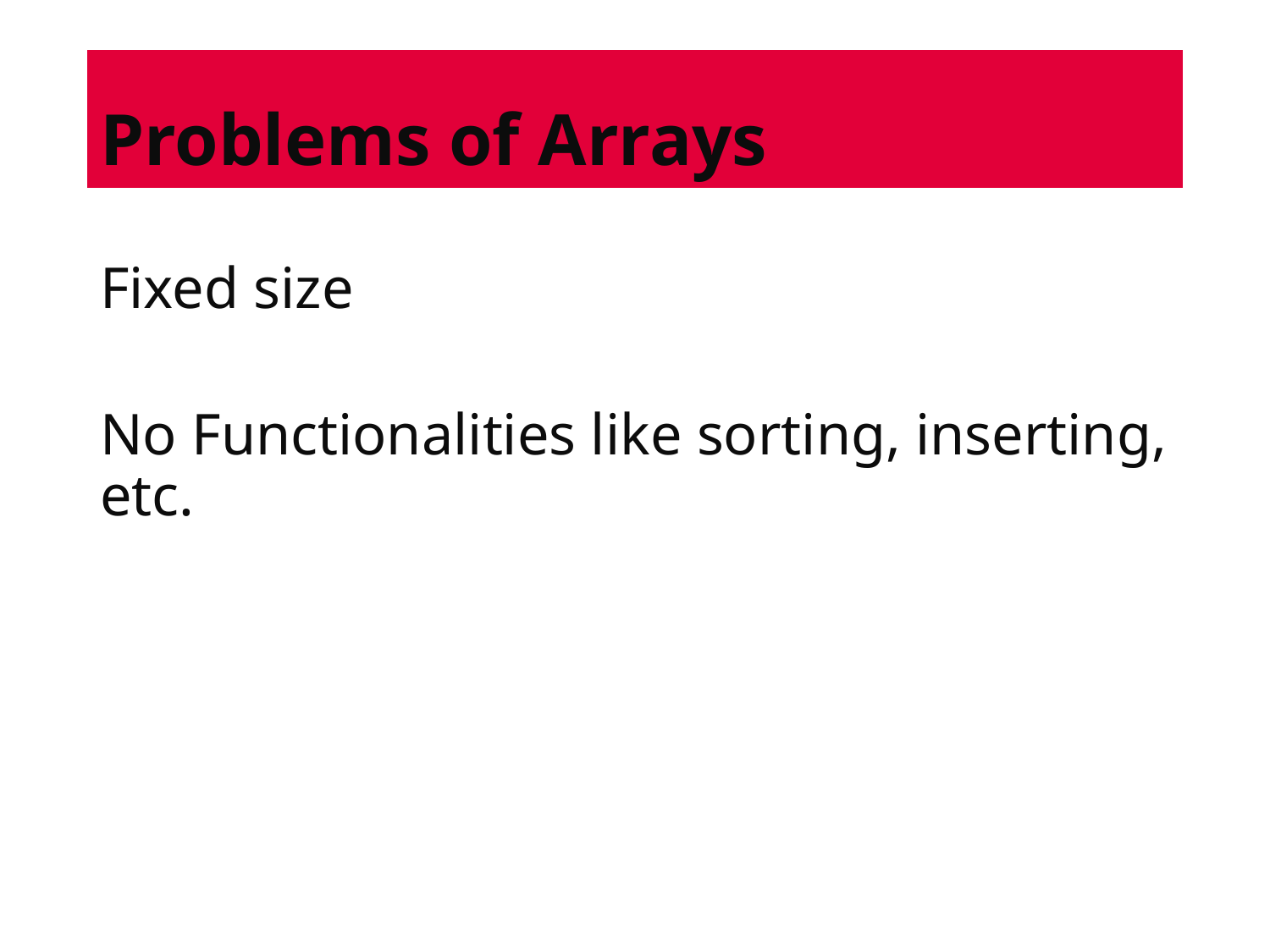

# Problems of Arrays
Fixed size
No Functionalities like sorting, inserting, etc.